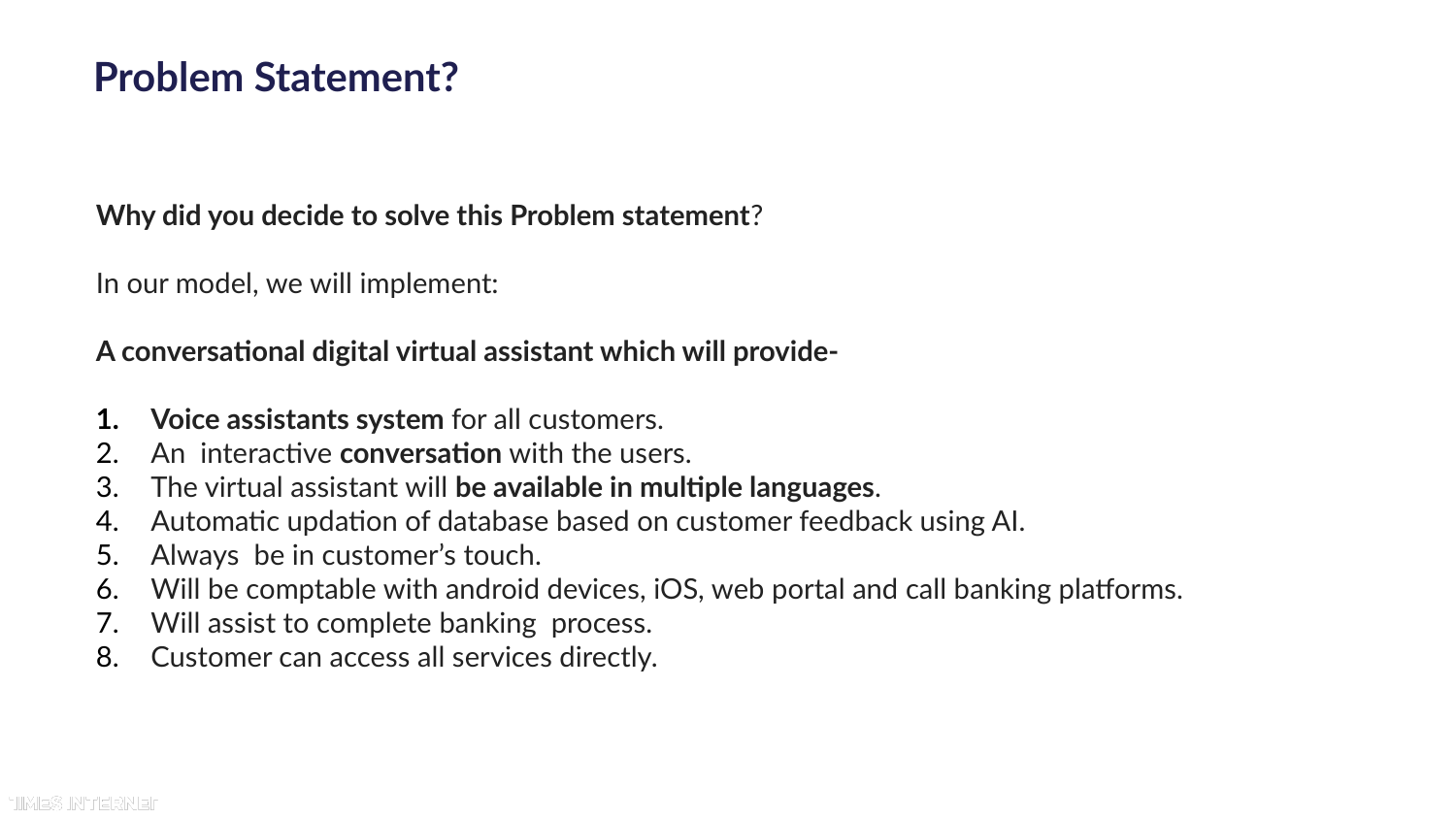

# Problem Statement?
Why did you decide to solve this Problem statement?

In our model, we will implement:

A conversational digital virtual assistant which will provide-

Voice assistants system for all customers.
An  interactive conversation with the users.
The virtual assistant will be available in multiple languages.
Automatic updation of database based on customer feedback using AI.
Always  be in customer’s touch.
Will be comptable with android devices, iOS, web portal and call banking platforms.
Will assist to complete banking  process.
Customer can access all services directly.